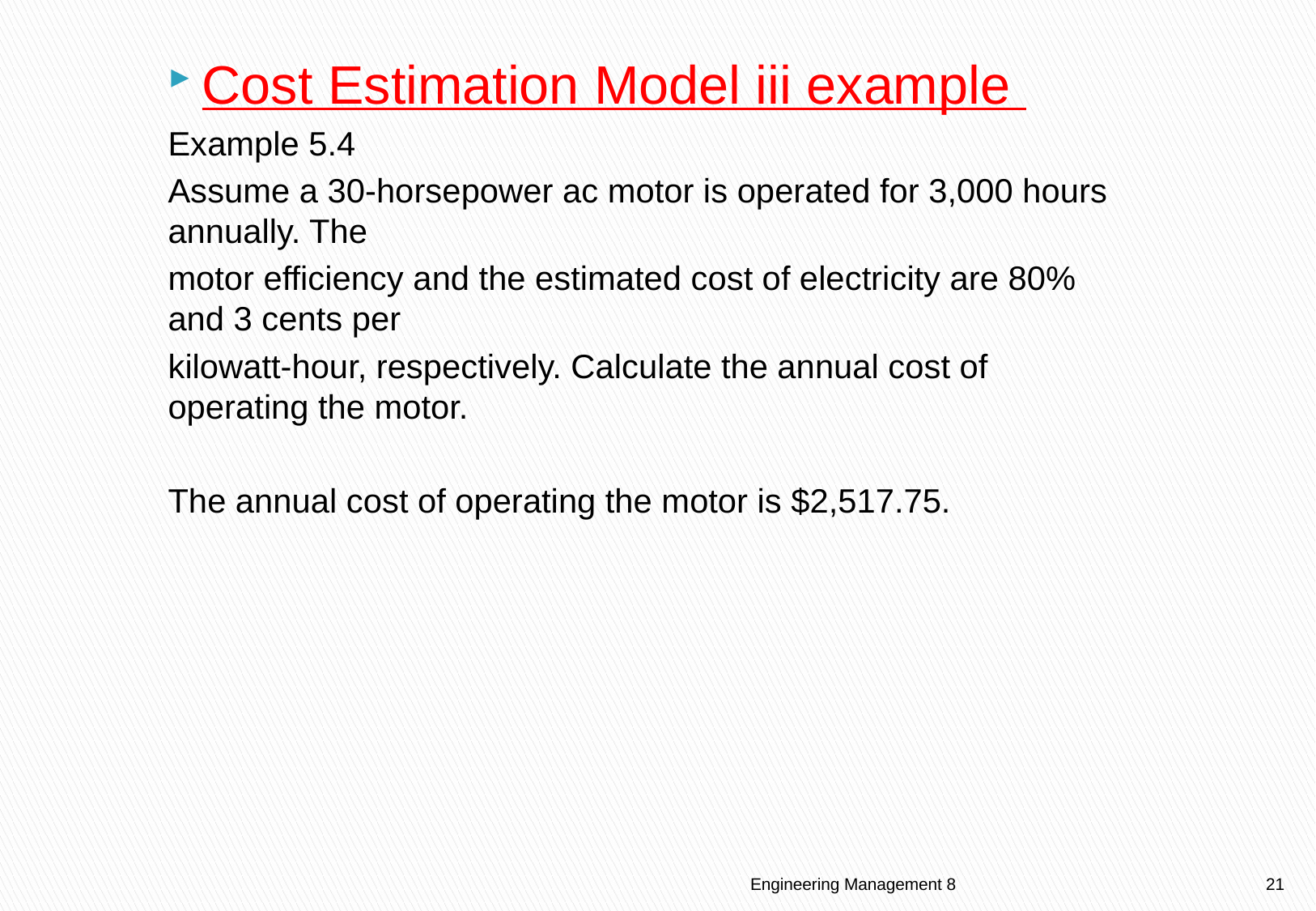

Cost Estimation Model iii example
Example 5.4
Assume a 30-horsepower ac motor is operated for 3,000 hours annually. The
motor efficiency and the estimated cost of electricity are 80% and 3 cents per
kilowatt-hour, respectively. Calculate the annual cost of operating the motor.

The annual cost of operating the motor is $2,517.75.

Engineering Management 8
21